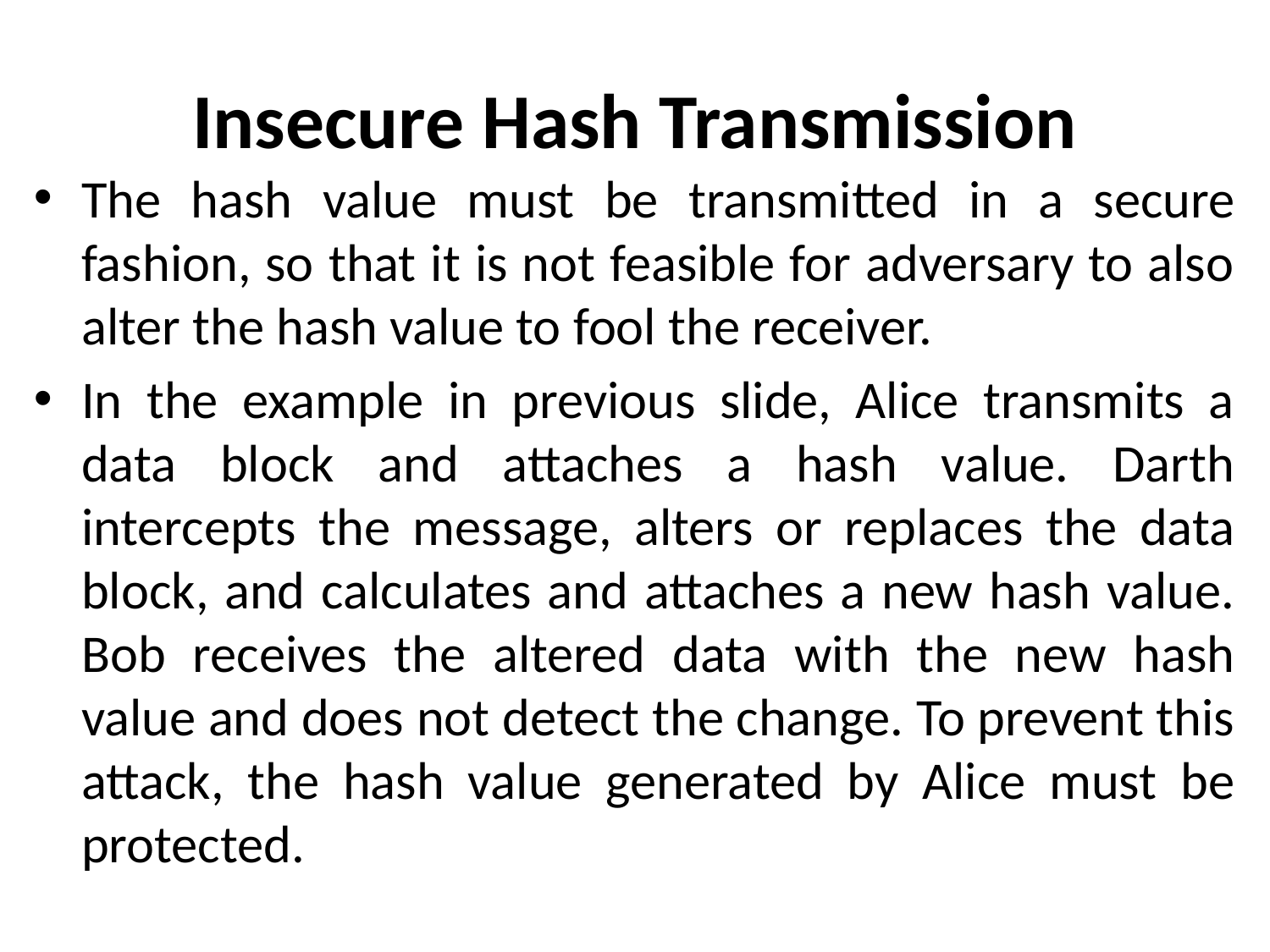

# Insecure Hash Transmission
The hash value must be transmitted in a secure fashion, so that it is not feasible for adversary to also alter the hash value to fool the receiver.
In the example in previous slide, Alice transmits a data block and attaches a hash value. Darth intercepts the message, alters or replaces the data block, and calculates and attaches a new hash value. Bob receives the altered data with the new hash value and does not detect the change. To prevent this attack, the hash value generated by Alice must be protected.